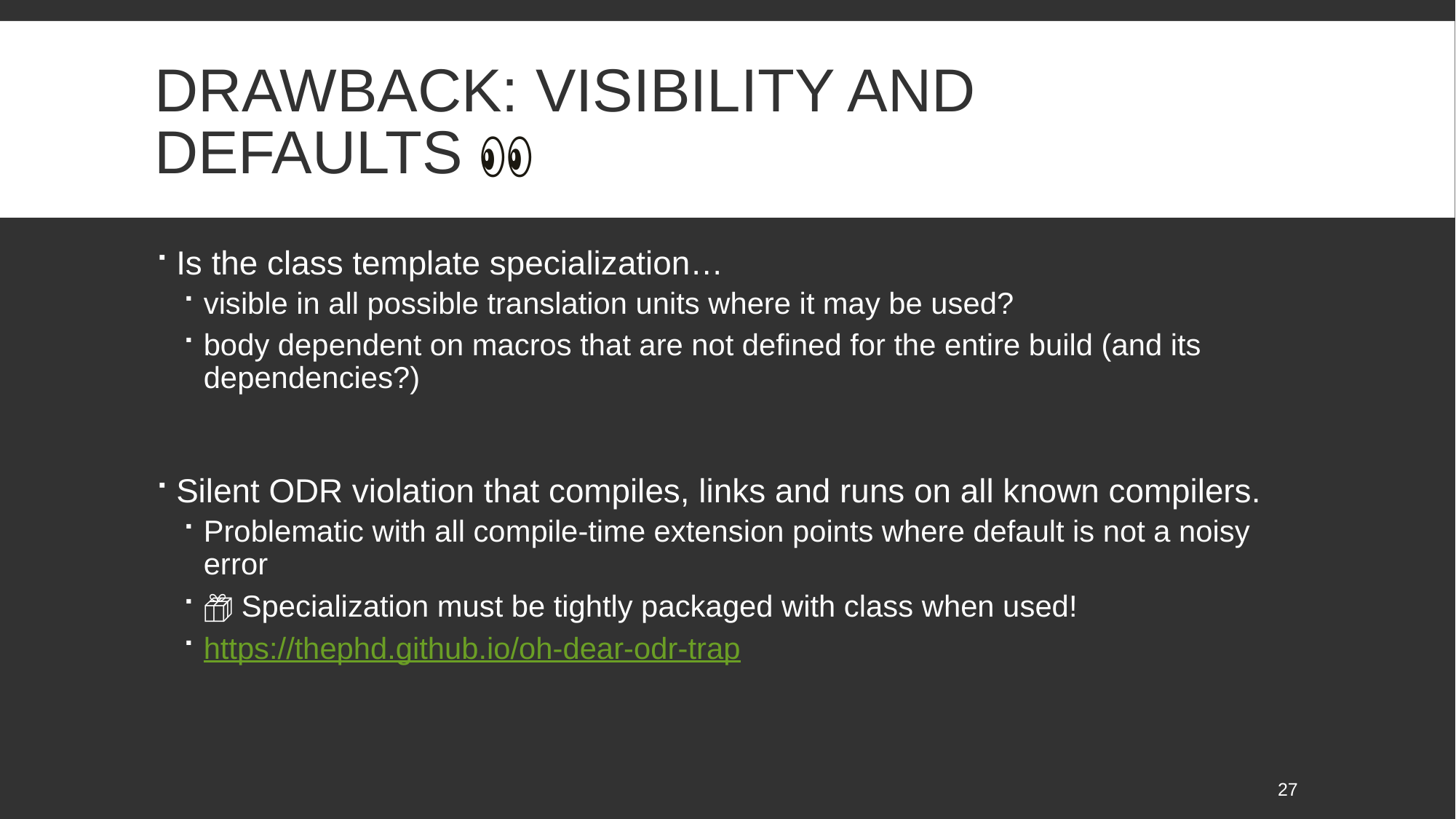

# Drawback: visibility and defaults 👀
Is the class template specialization…
visible in all possible translation units where it may be used?
body dependent on macros that are not defined for the entire build (and its dependencies?)

Silent ODR violation that compiles, links and runs on all known compilers.
Problematic with all compile-time extension points where default is not a noisy error
📦 Specialization must be tightly packaged with class when used!
https://thephd.github.io/oh-dear-odr-trap

27